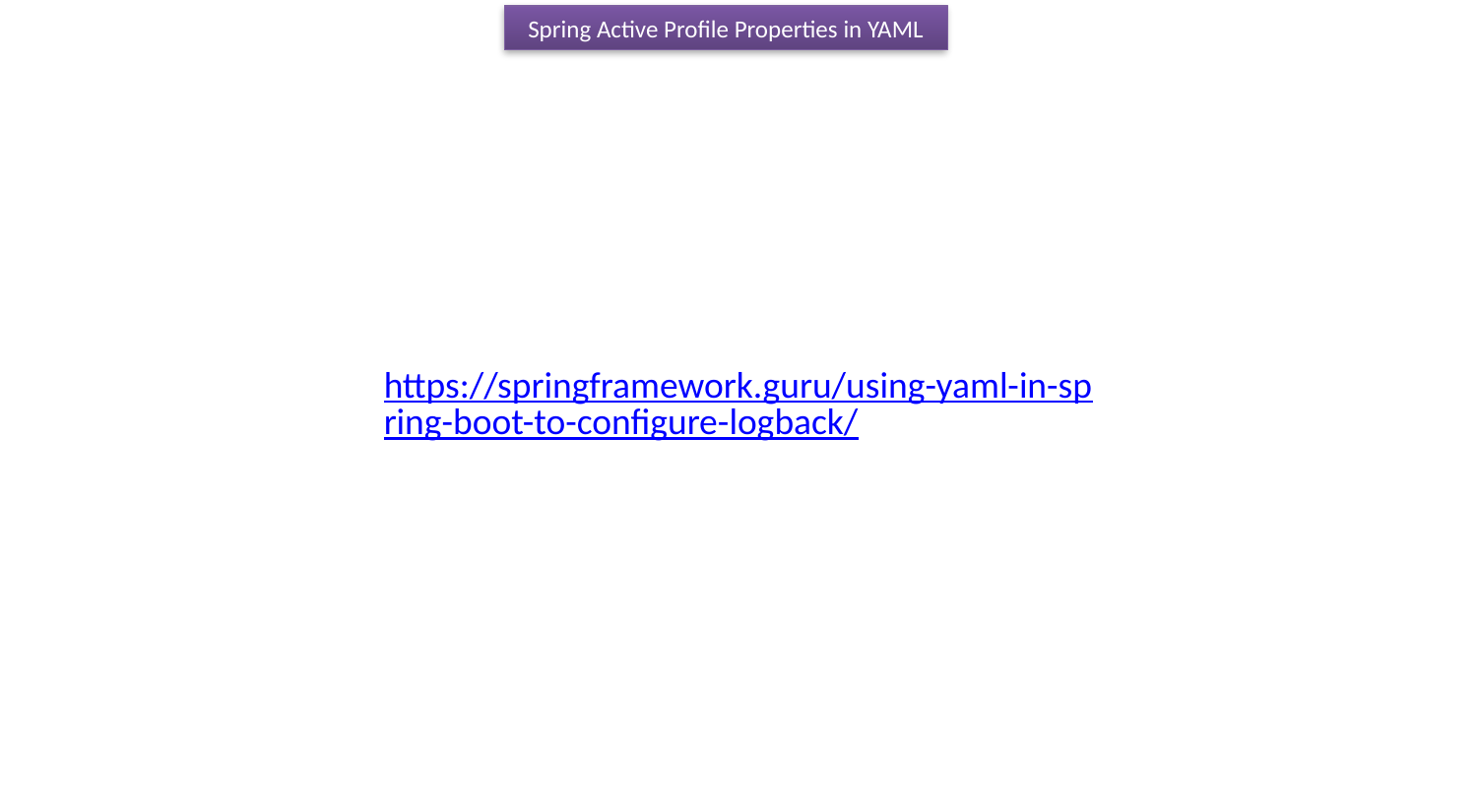

Spring Active Profile Properties in YAML

https://springframework.guru/using-yaml-in-spring-boot-to-configure-logback/